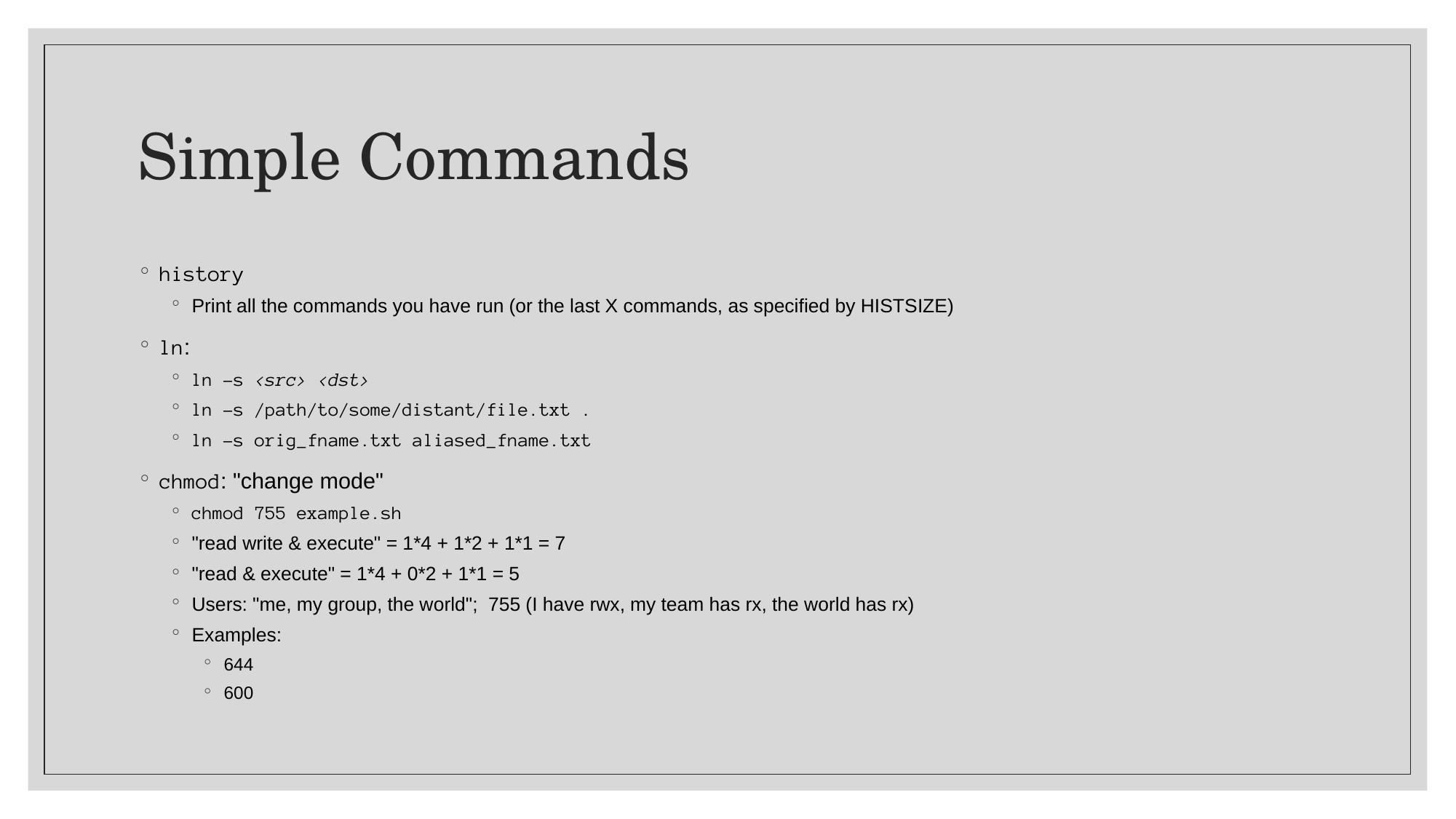

# Simple Commands
history
Print all the commands you have run (or the last X commands, as specified by HISTSIZE)
ln:
ln -s <src> <dst>
ln -s /path/to/some/distant/file.txt .
ln -s orig_fname.txt aliased_fname.txt
chmod: "change mode"
chmod 755 example.sh
"read write & execute" = 1*4 + 1*2 + 1*1 = 7
"read & execute" = 1*4 + 0*2 + 1*1 = 5
Users: "me, my group, the world";  755 (I have rwx, my team has rx, the world has rx)
Examples:
644
600